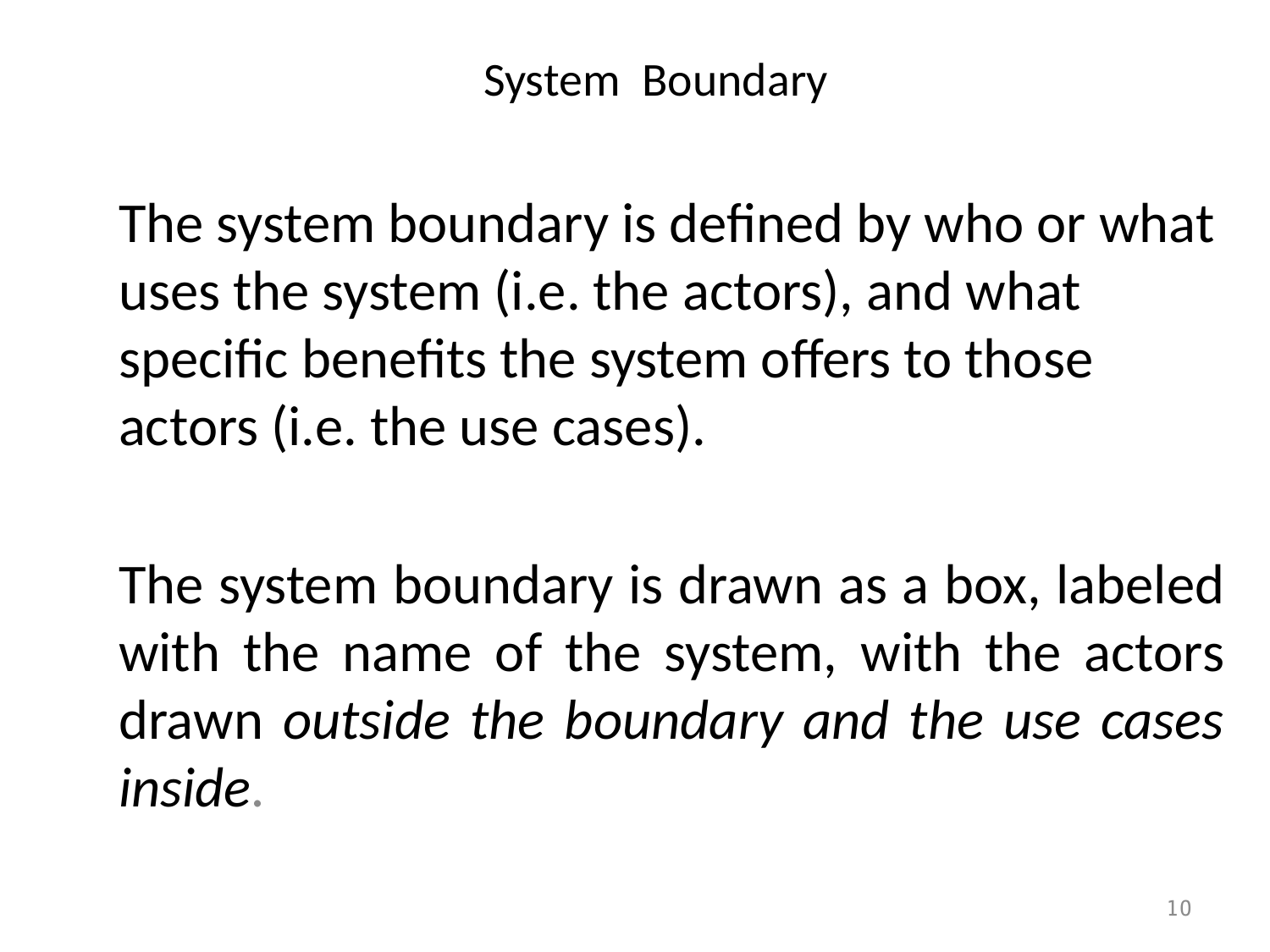

# System  Boundary
The system boundary is defined by who or what uses the system (i.e. the actors), and what specific benefits the system offers to those actors (i.e. the use cases).

The system boundary is drawn as a box, labeled with the name of the system, with the actors drawn outside the boundary and the use cases inside.
10